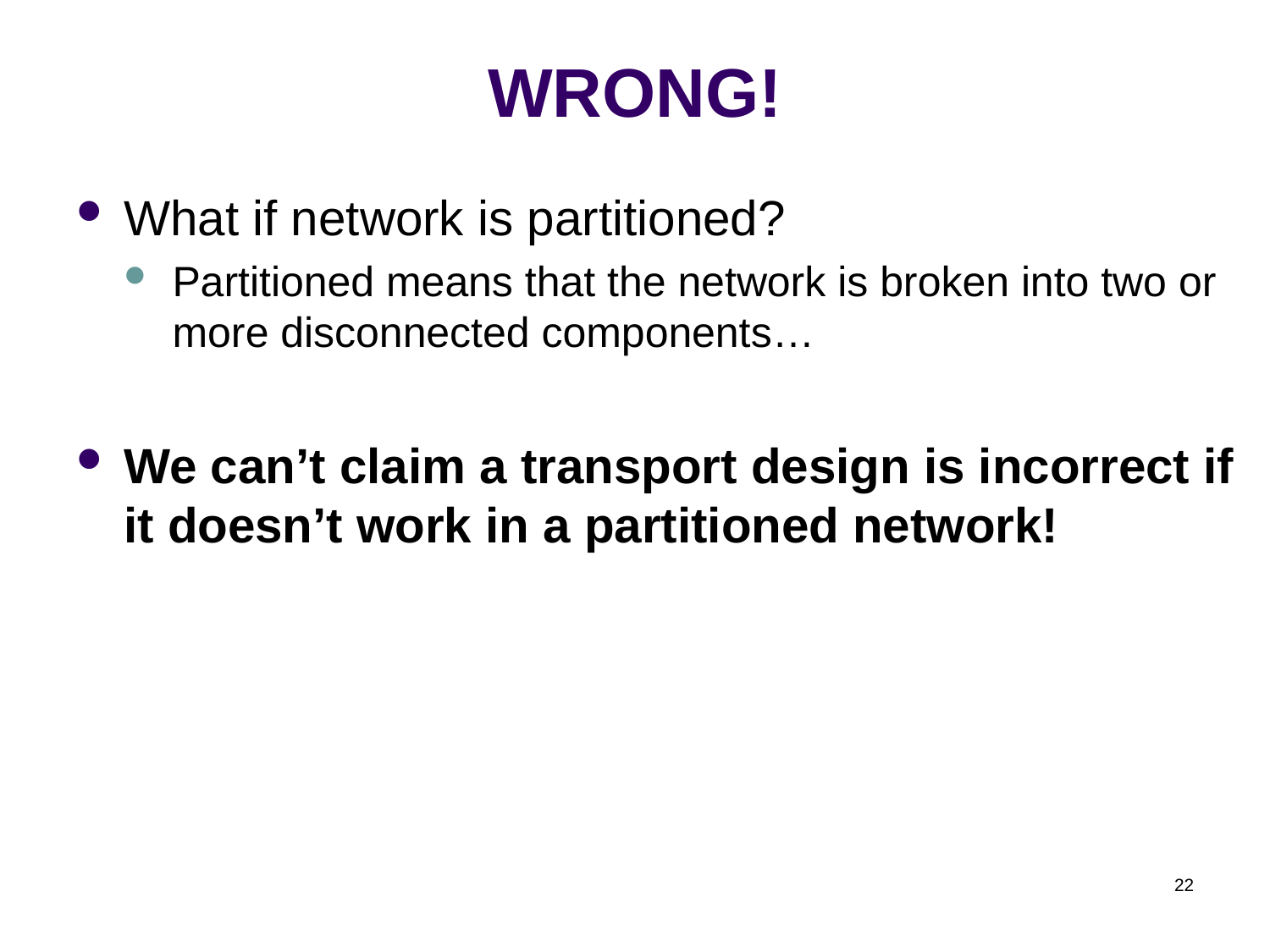

# WRONG!
What if network is partitioned?
Partitioned means that the network is broken into two or more disconnected components…

We can’t claim a transport design is incorrect if it doesn’t work in a partitioned network!
22